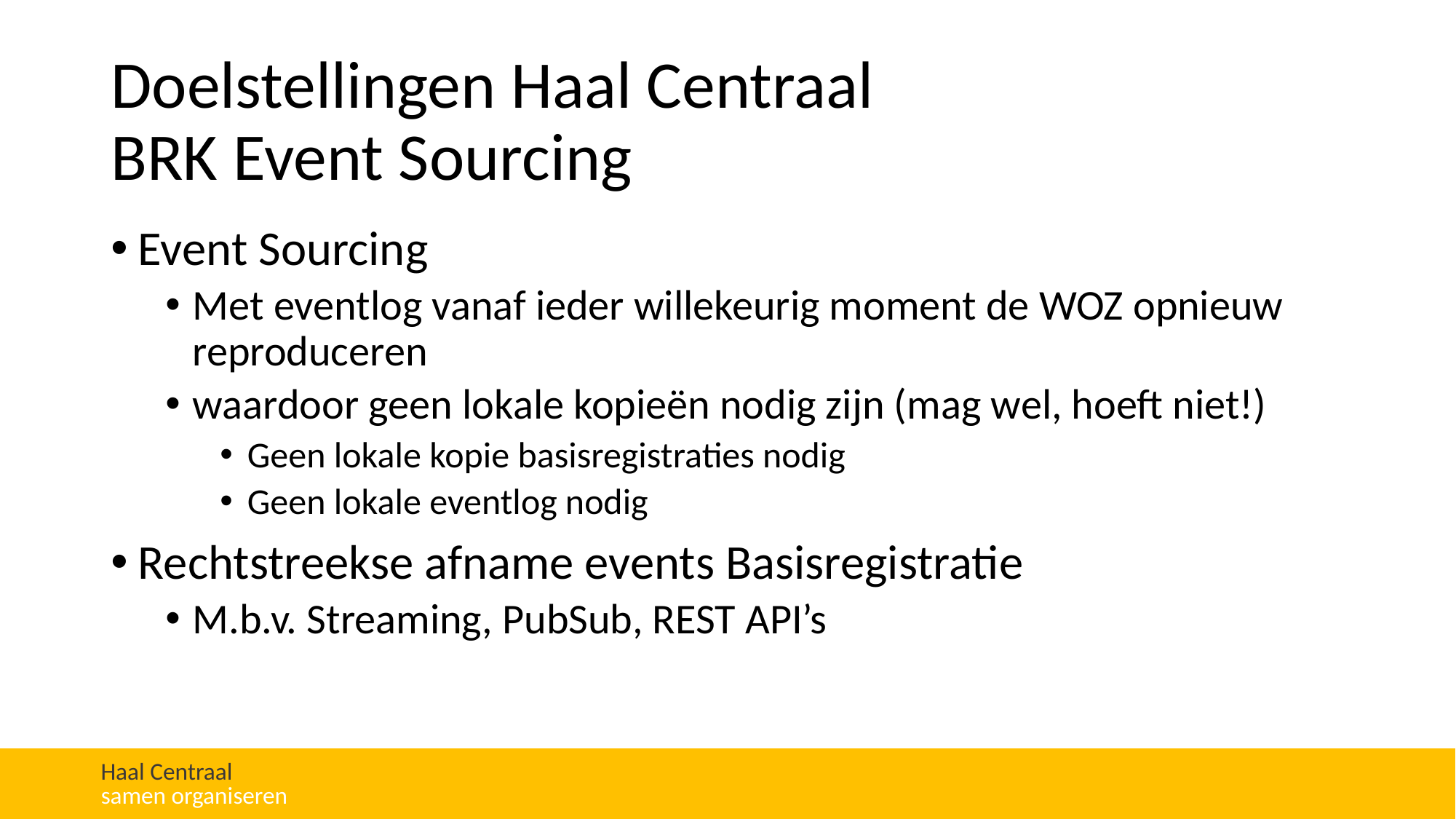

# Doelstellingen Haal Centraal BRK Event Sourcing
Event Sourcing
Met eventlog vanaf ieder willekeurig moment de WOZ opnieuw reproduceren
waardoor geen lokale kopieën nodig zijn (mag wel, hoeft niet!)
Geen lokale kopie basisregistraties nodig
Geen lokale eventlog nodig
Rechtstreekse afname events Basisregistratie
M.b.v. Streaming, PubSub, REST API’s